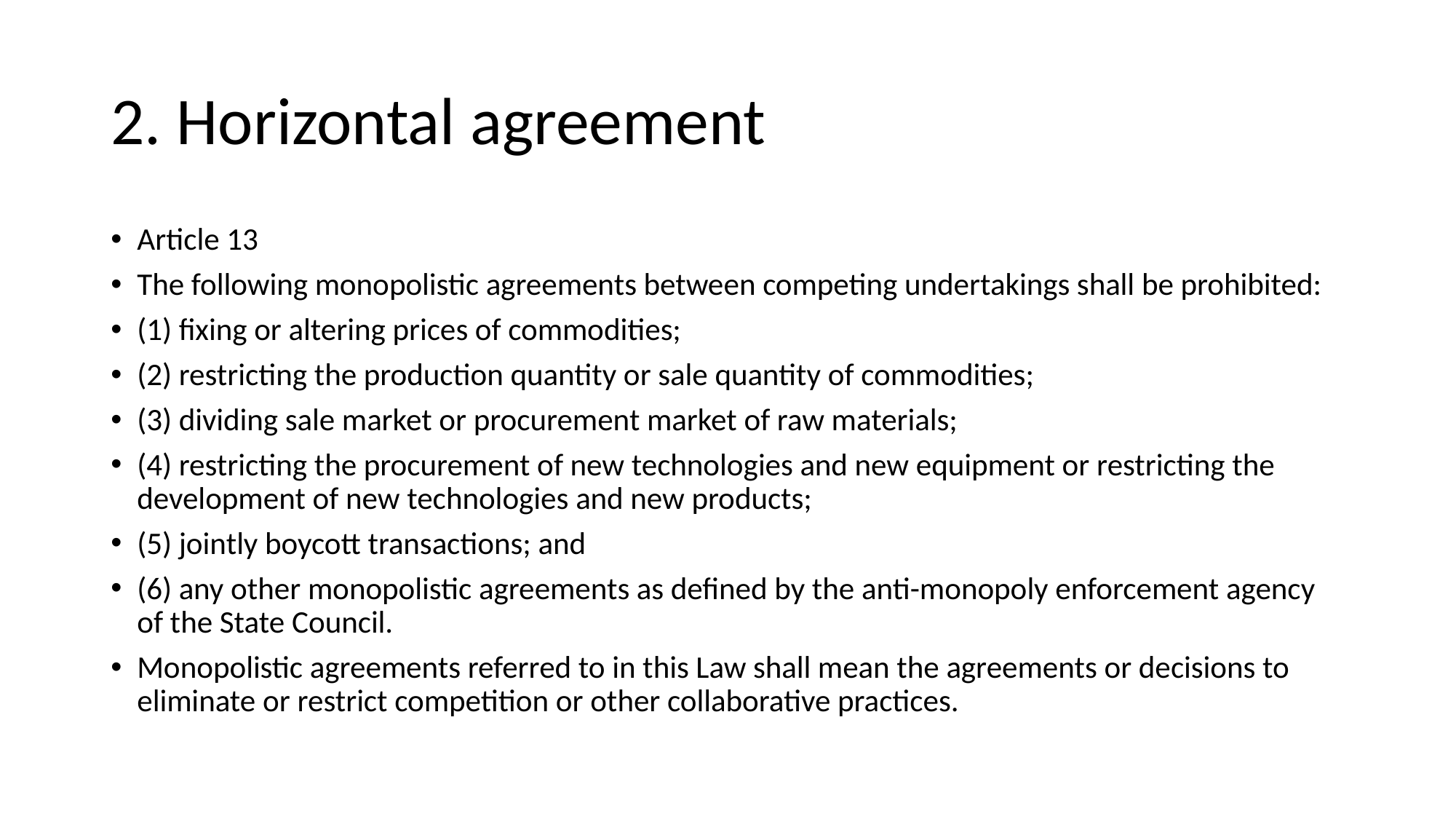

# 2. Horizontal agreement
Article 13
The following monopolistic agreements between competing undertakings shall be prohibited:
(1) fixing or altering prices of commodities;
(2) restricting the production quantity or sale quantity of commodities;
(3) dividing sale market or procurement market of raw materials;
(4) restricting the procurement of new technologies and new equipment or restricting the development of new technologies and new products;
(5) jointly boycott transactions; and
(6) any other monopolistic agreements as defined by the anti-monopoly enforcement agency of the State Council.
Monopolistic agreements referred to in this Law shall mean the agreements or decisions to eliminate or restrict competition or other collaborative practices.